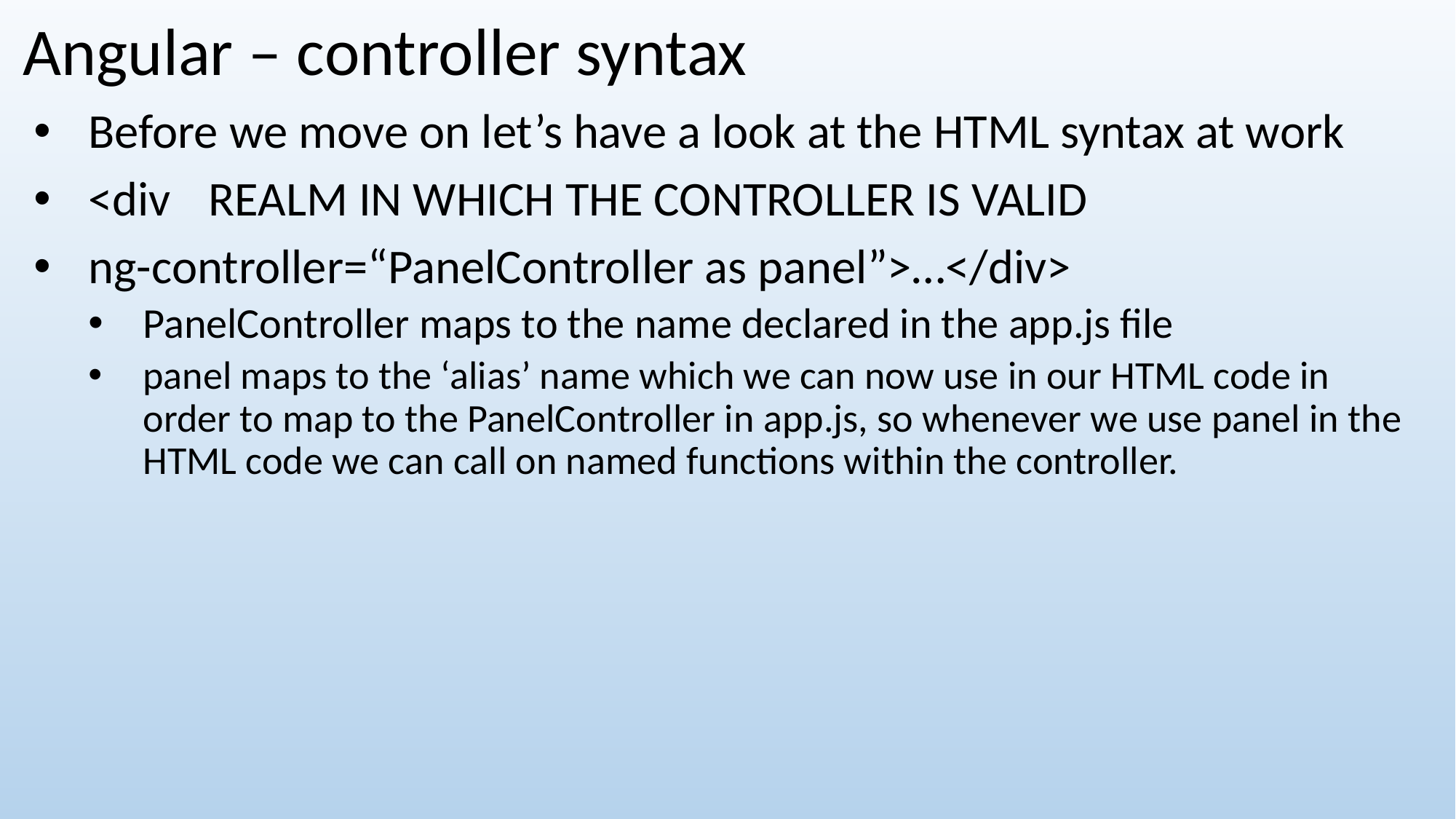

# Angular – controller syntax
Before we move on let’s have a look at the HTML syntax at work
<div	 REALM IN WHICH THE CONTROLLER IS VALID
ng-controller=“PanelController as panel”>…</div>
PanelController maps to the name declared in the app.js file
panel maps to the ‘alias’ name which we can now use in our HTML code in order to map to the PanelController in app.js, so whenever we use panel in the HTML code we can call on named functions within the controller.